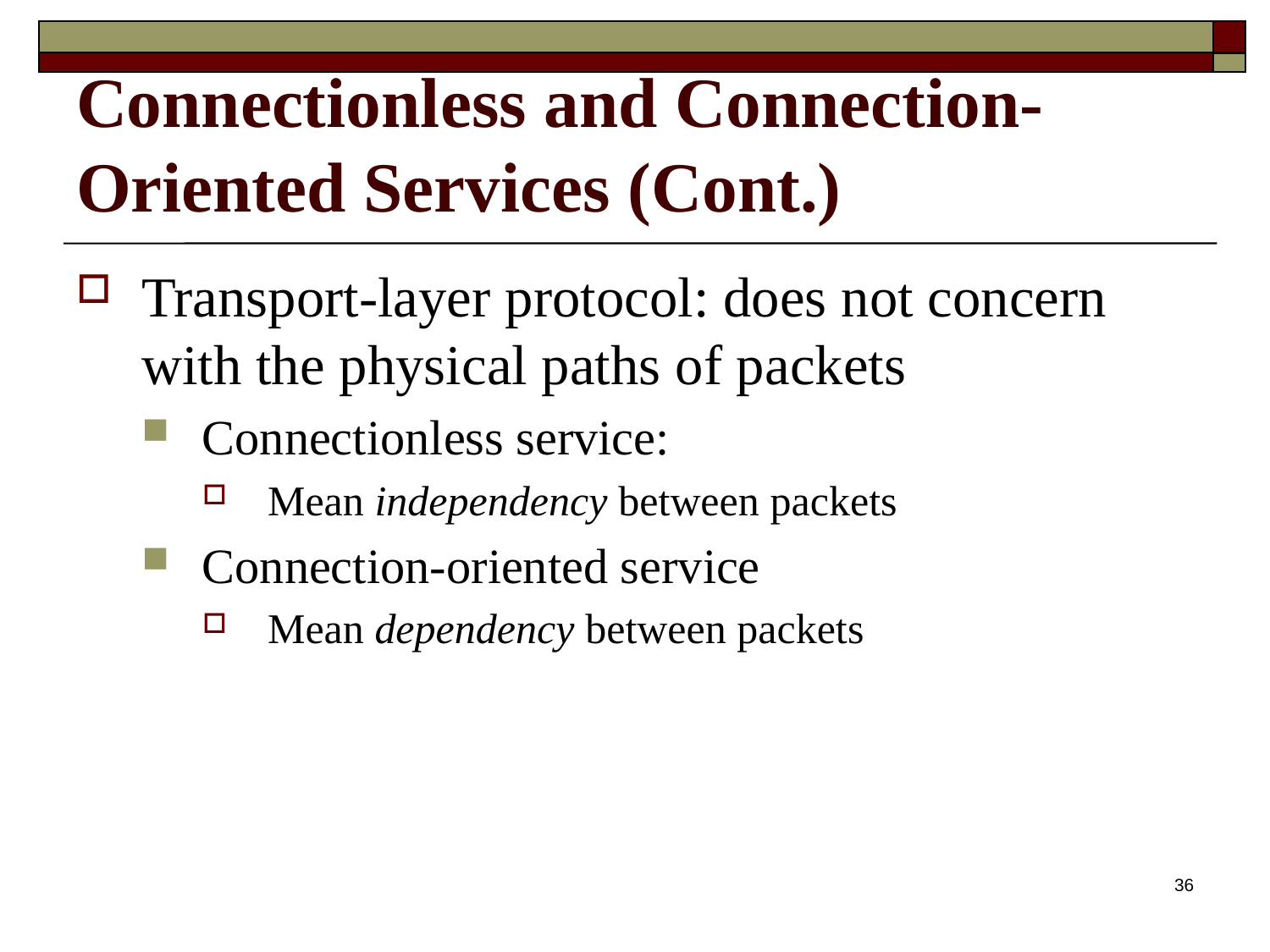

# Connectionless and Connection-Oriented Services (Cont.)
Transport-layer protocol: does not concern with the physical paths of packets
Connectionless service:
Mean independency between packets
Connection-oriented service
Mean dependency between packets

36